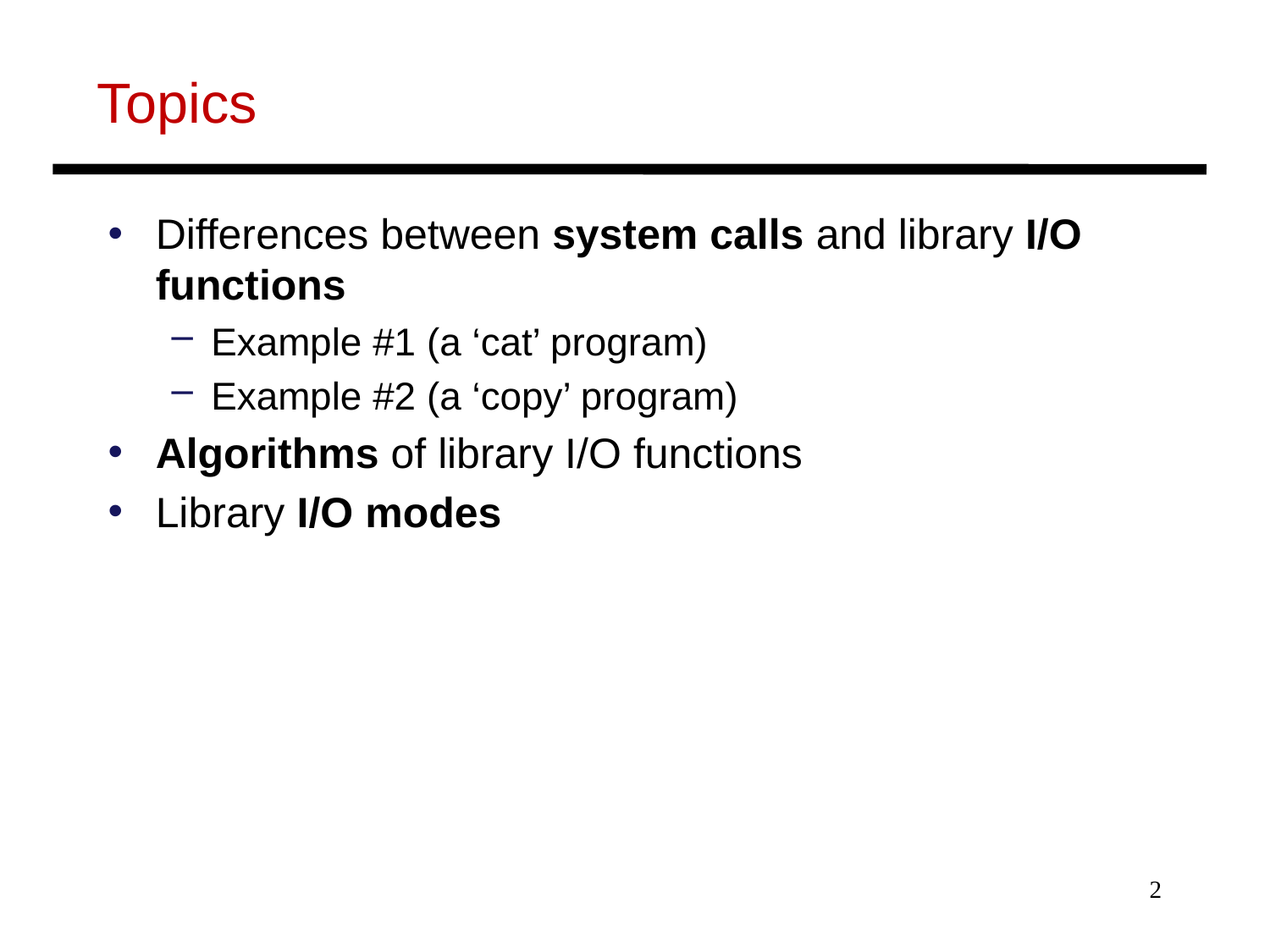

# Topics
Differences between system calls and library I/O functions
Example #1 (a ‘cat’ program)
Example #2 (a ‘copy’ program)
Algorithms of library I/O functions
Library I/O modes

2